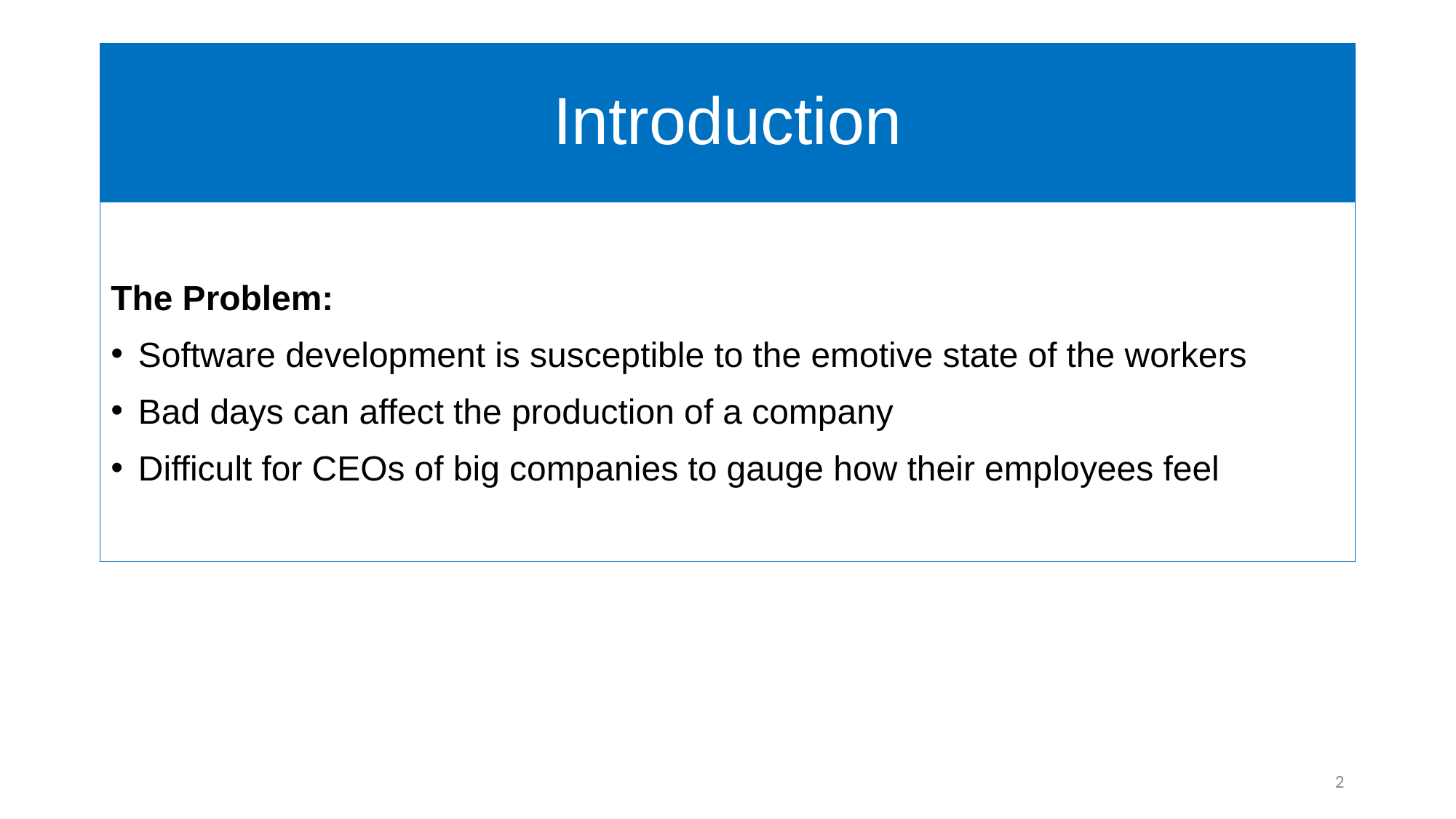

# Introduction
The Problem:
Software development is susceptible to the emotive state of the workers
Bad days can affect the production of a company
Difficult for CEOs of big companies to gauge how their employees feel
2